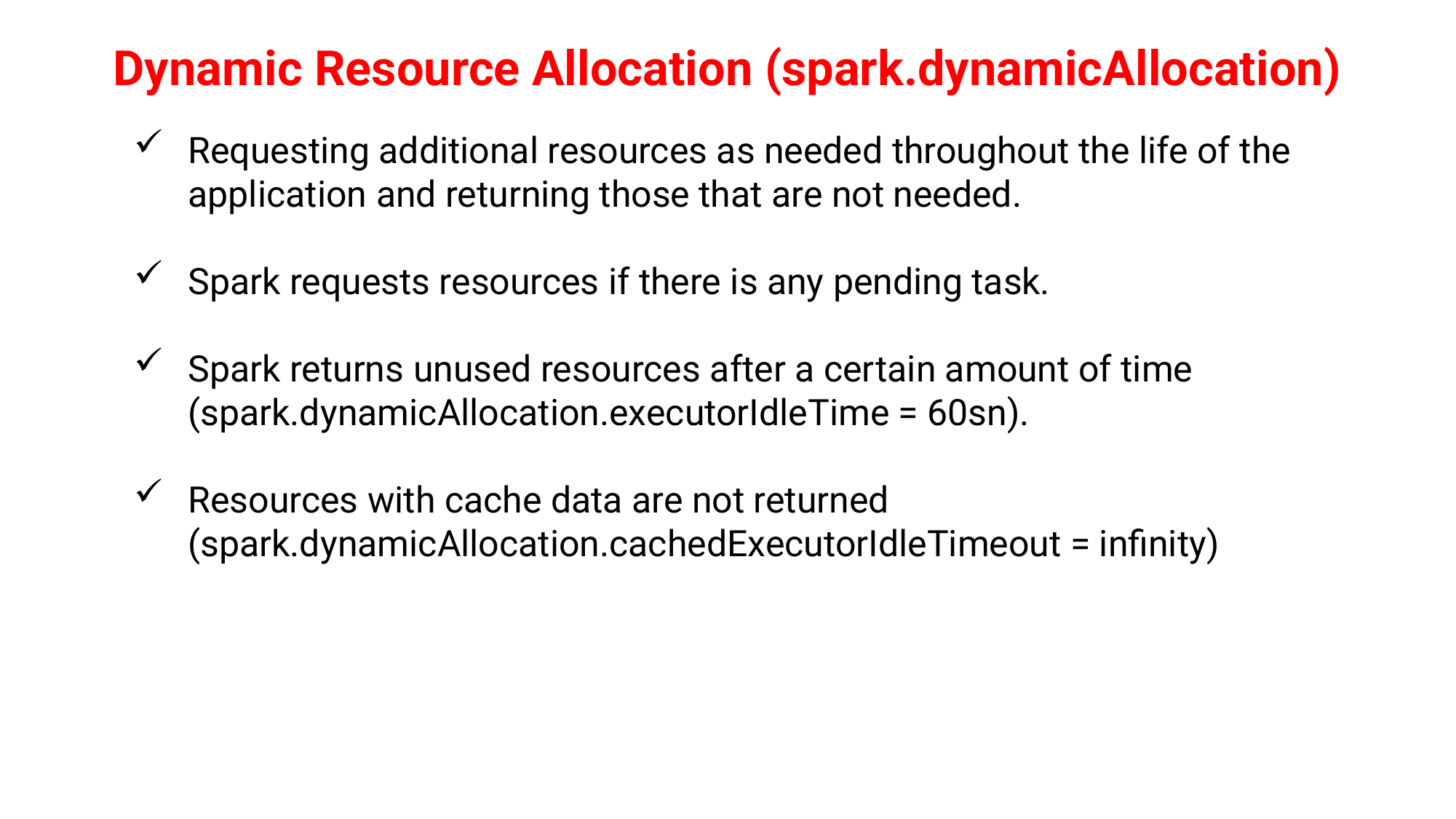

Dynamic Resource Allocation (spark.dynamicAllocation)
Requesting additional resources as needed throughout the life of the application and returning those that are not needed.

Spark requests resources if there is any pending task.

Spark returns unused resources after a certain amount of time (spark.dynamicAllocation.executorIdleTime = 60sn).

Resources with cache data are not returned (spark.dynamicAllocation.cachedExecutorIdleTimeout = infinity)